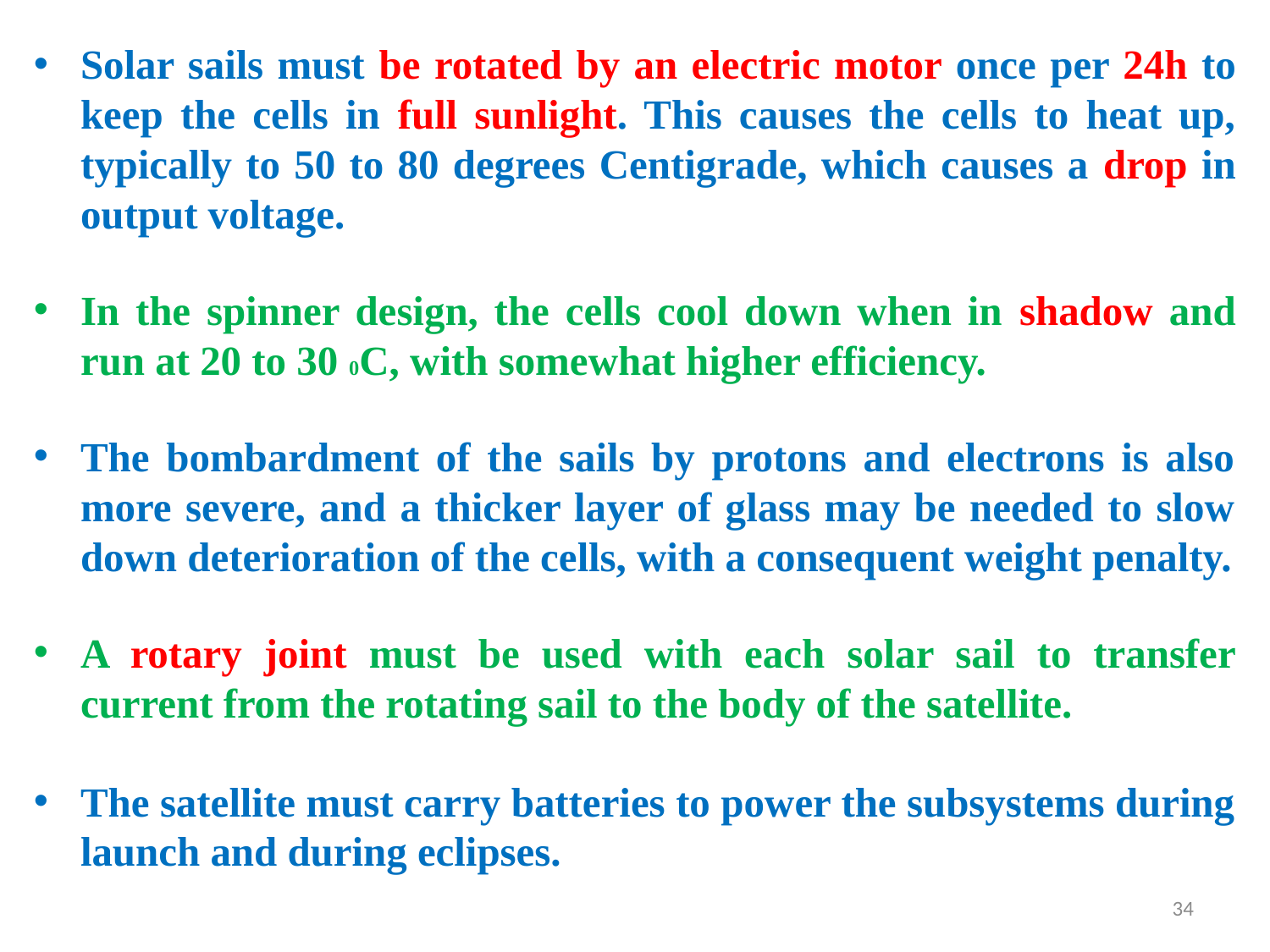

Solar sails must be rotated by an electric motor once per 24h to keep the cells in full sunlight. This causes the cells to heat up, typically to 50 to 80 degrees Centigrade, which causes a drop in output voltage.

In the spinner design, the cells cool down when in shadow and run at 20 to 30 0C, with somewhat higher efficiency.

The bombardment of the sails by protons and electrons is also more severe, and a thicker layer of glass may be needed to slow down deterioration of the cells, with a consequent weight penalty.

A rotary joint must be used with each solar sail to transfer current from the rotating sail to the body of the satellite.

The satellite must carry batteries to power the subsystems during launch and during eclipses.

#
34